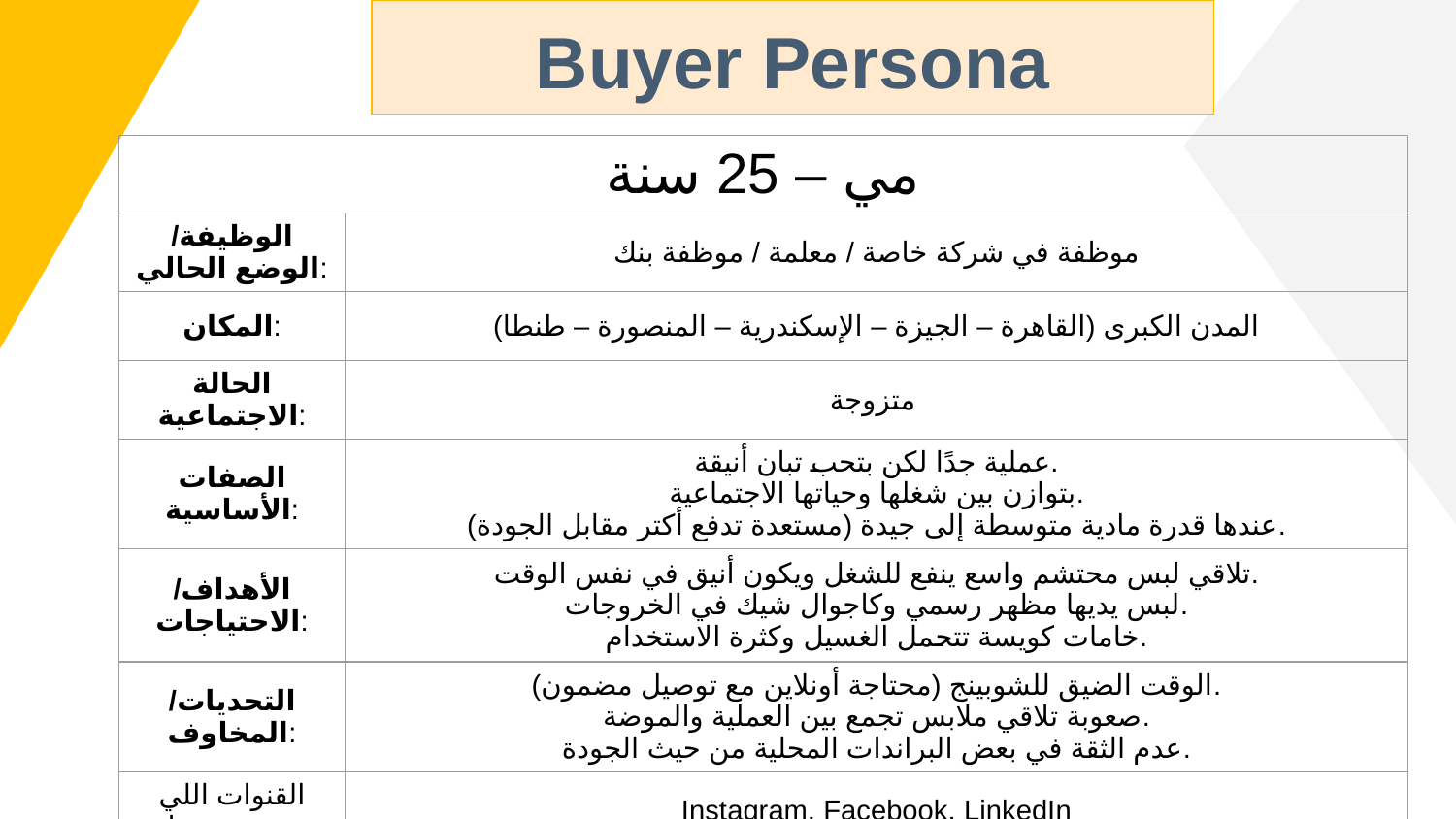

| Buyer Persona |
| --- |
| مي – 25 سنة |  |
| --- | --- |
| الوظيفة/الوضع الحالي: | موظفة في شركة خاصة / معلمة / موظفة بنك |
| المكان: | المدن الكبرى (القاهرة – الجيزة – الإسكندرية – المنصورة – طنطا) |
| الحالة الاجتماعية: | متزوجة |
| الصفات الأساسية: | عملية جدًا لكن بتحب تبان أنيقة. بتوازن بين شغلها وحياتها الاجتماعية. عندها قدرة مادية متوسطة إلى جيدة (مستعدة تدفع أكتر مقابل الجودة). |
| الأهداف/الاحتياجات: | تلاقي لبس محتشم واسع ينفع للشغل ويكون أنيق في نفس الوقت. لبس يديها مظهر رسمي وكاجوال شيك في الخروجات. خامات كويسة تتحمل الغسيل وكثرة الاستخدام. |
| التحديات/المخاوف: | الوقت الضيق للشوبينج (محتاجة أونلاين مع توصيل مضمون). صعوبة تلاقي ملابس تجمع بين العملية والموضة. عدم الثقة في بعض البراندات المحلية من حيث الجودة. |
| القنوات اللي بتستخدمها: | Instagram, Facebook, LinkedIn |